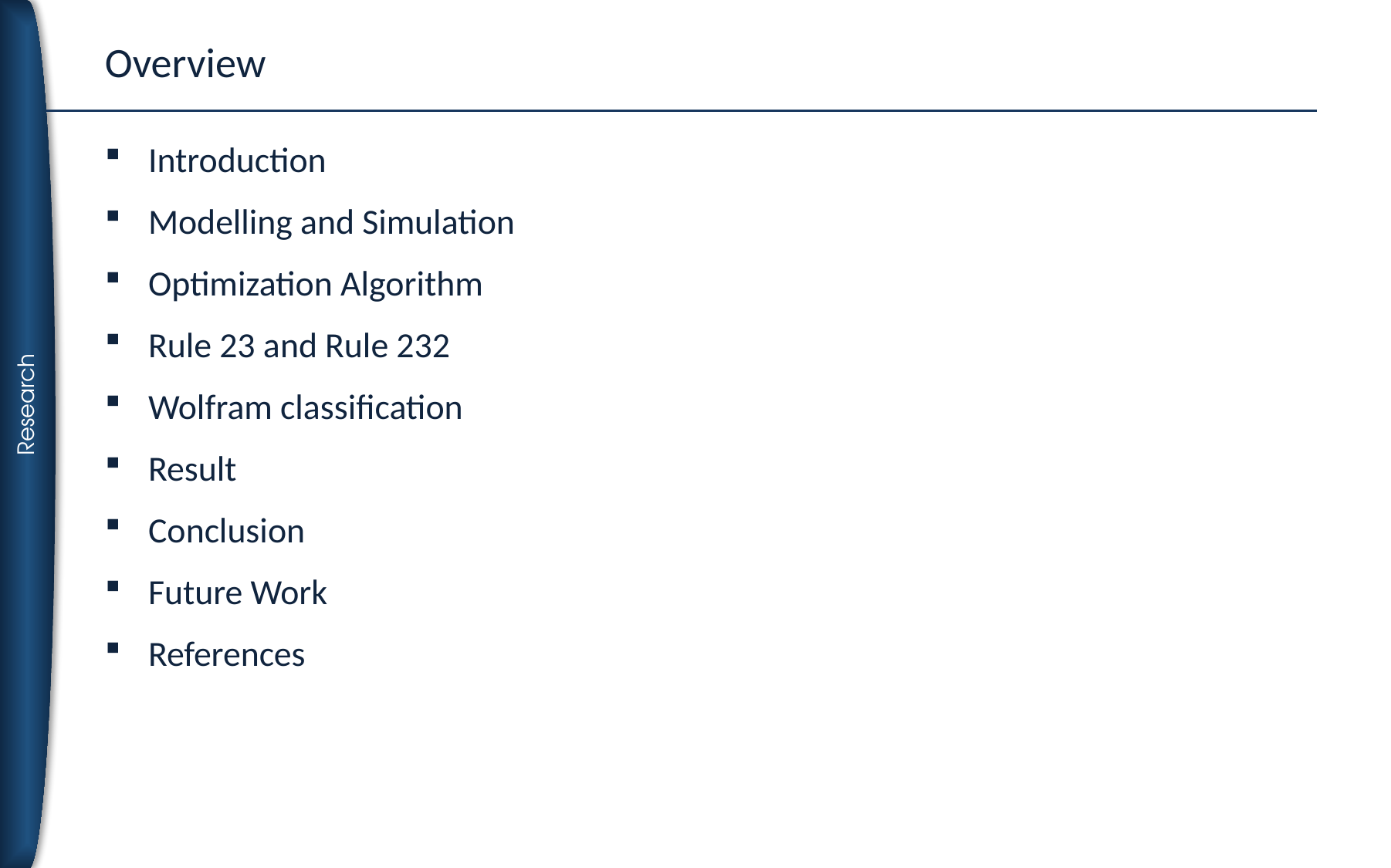

# Overview
Introduction
Modelling and Simulation
Optimization Algorithm
Rule 23 and Rule 232
Wolfram classification
Result
Conclusion
Future Work
References